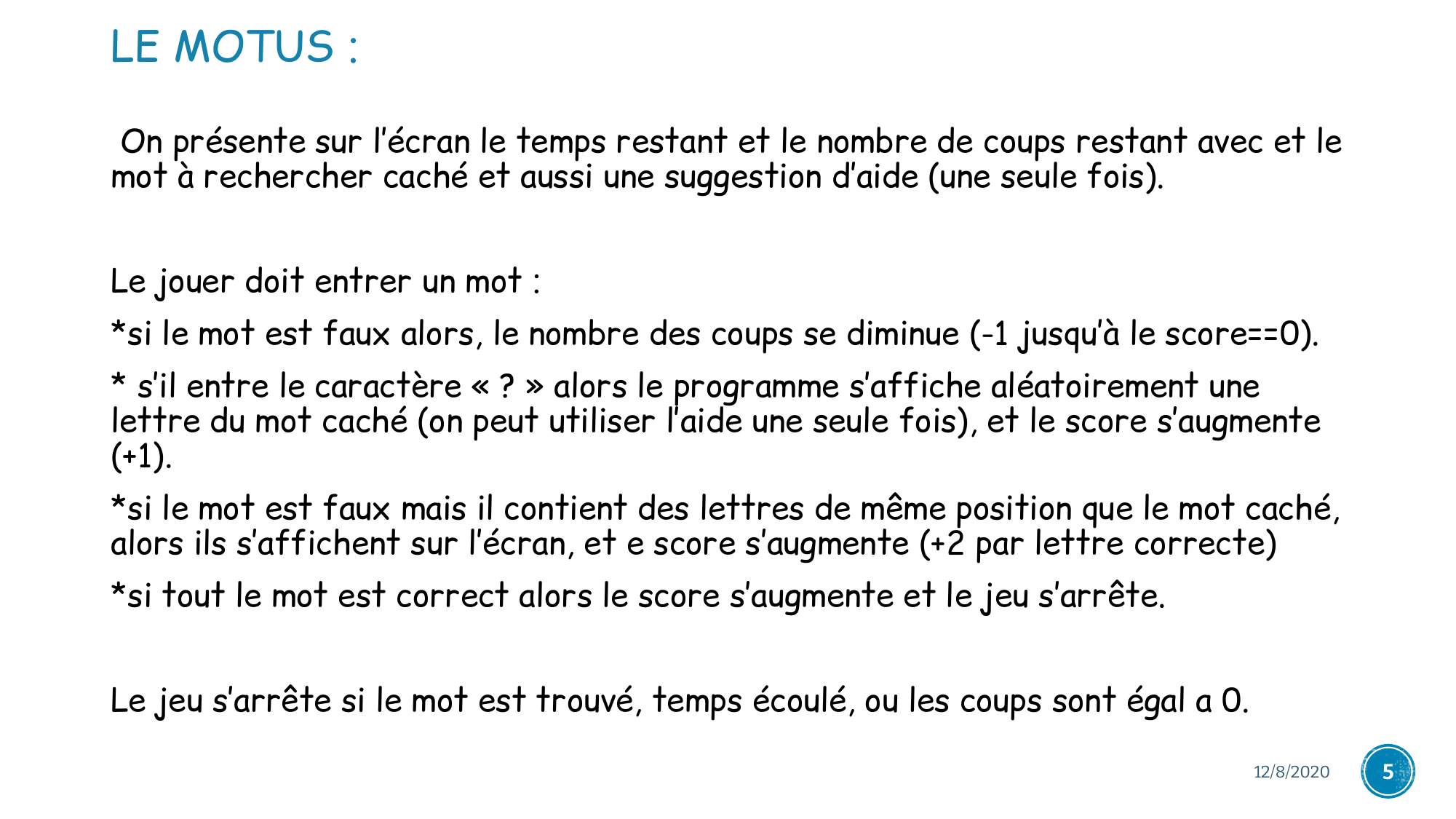

# LE MOTUS :
 On présente sur l’écran le temps restant et le nombre de coups restant avec et le mot à rechercher caché et aussi une suggestion d’aide (une seule fois).

Le jouer doit entrer un mot :
*si le mot est faux alors, le nombre des coups se diminue (-1 jusqu’à le score==0).
* s’il entre le caractère « ? » alors le programme s’affiche aléatoirement une lettre du mot caché (on peut utiliser l’aide une seule fois), et le score s’augmente (+1).
*si le mot est faux mais il contient des lettres de même position que le mot caché, alors ils s’affichent sur l’écran, et e score s’augmente (+2 par lettre correcte)
*si tout le mot est correct alors le score s’augmente et le jeu s’arrête.

Le jeu s’arrête si le mot est trouvé, temps écoulé, ou les coups sont égal a 0.

12/8/2020
5